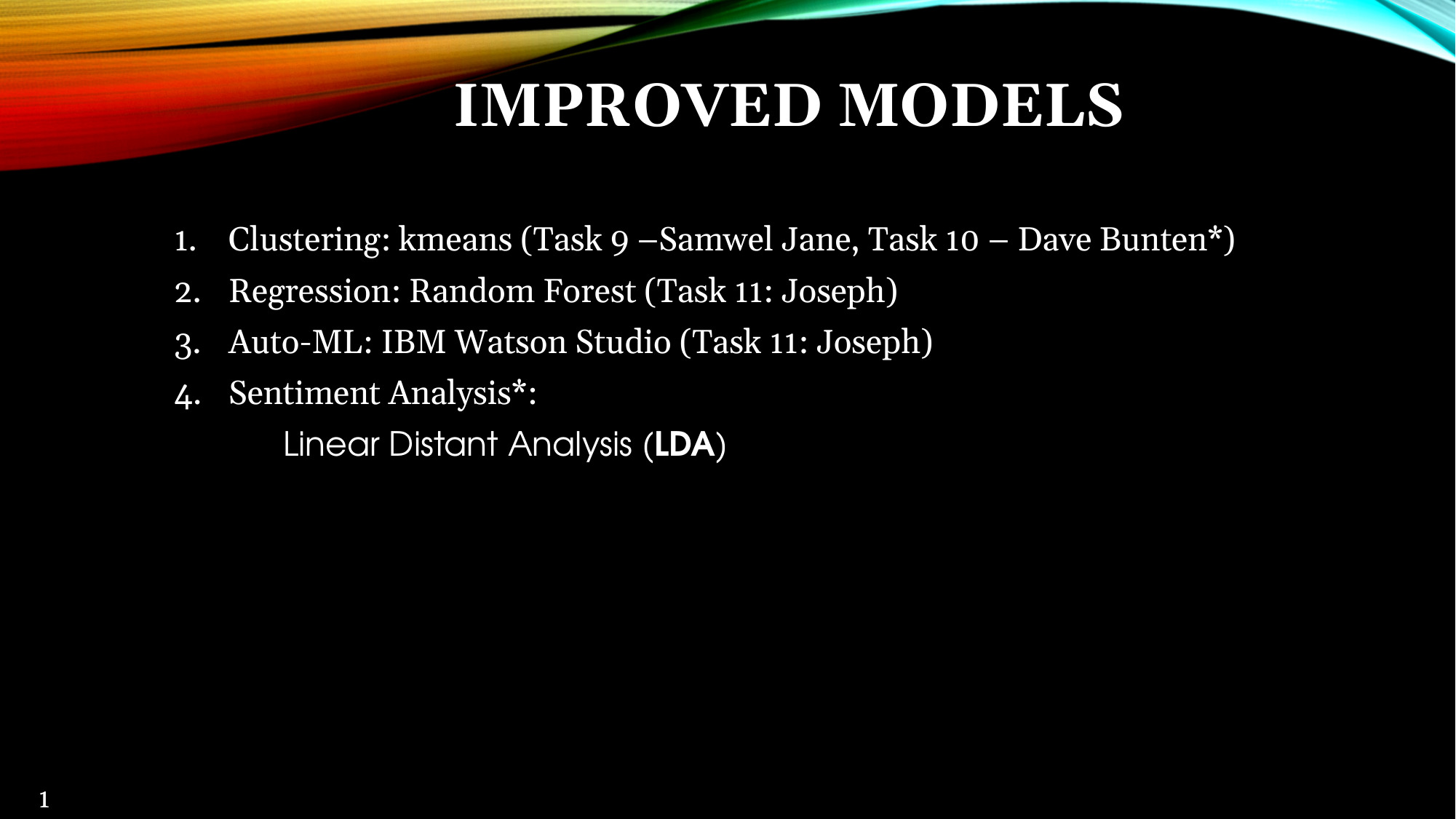

# IMPROVED MODELS
Clustering: kmeans (Task 9 –Samwel Jane, Task 10 – Dave Bunten*)
Regression: Random Forest (Task 11: Joseph)
Auto-ML: IBM Watson Studio (Task 11: Joseph)
Sentiment Analysis*:
	Linear Distant Analysis (LDA)

1